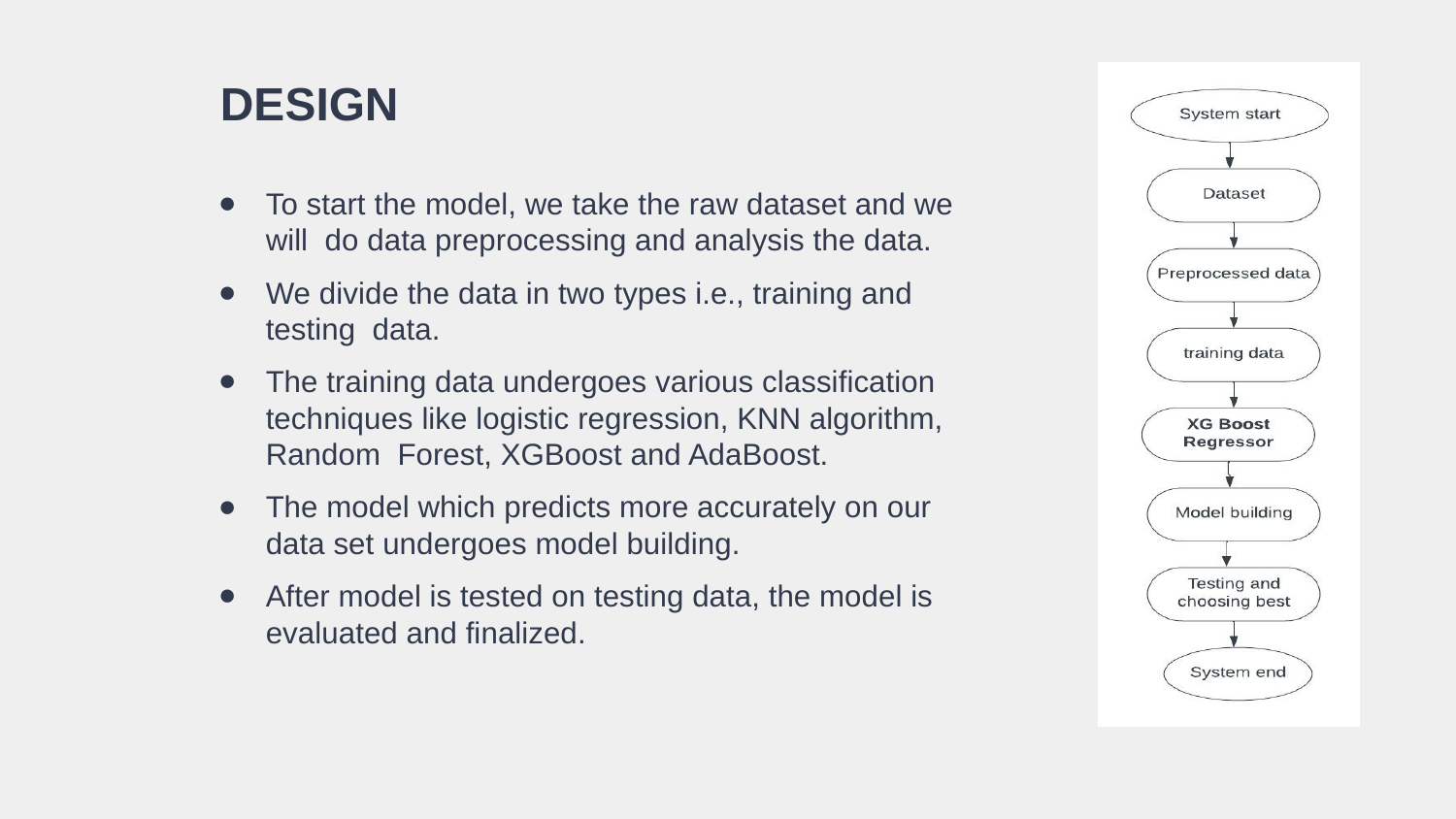

# DESIGN
To start the model, we take the raw dataset and we will  do data preprocessing and analysis the data.
We divide the data in two types i.e., training and testing  data.
The training data undergoes various classification  techniques like logistic regression, KNN algorithm, Random  Forest, XGBoost and AdaBoost.
The model which predicts more accurately on our data set undergoes model building.
After model is tested on testing data, the model is evaluated and finalized.